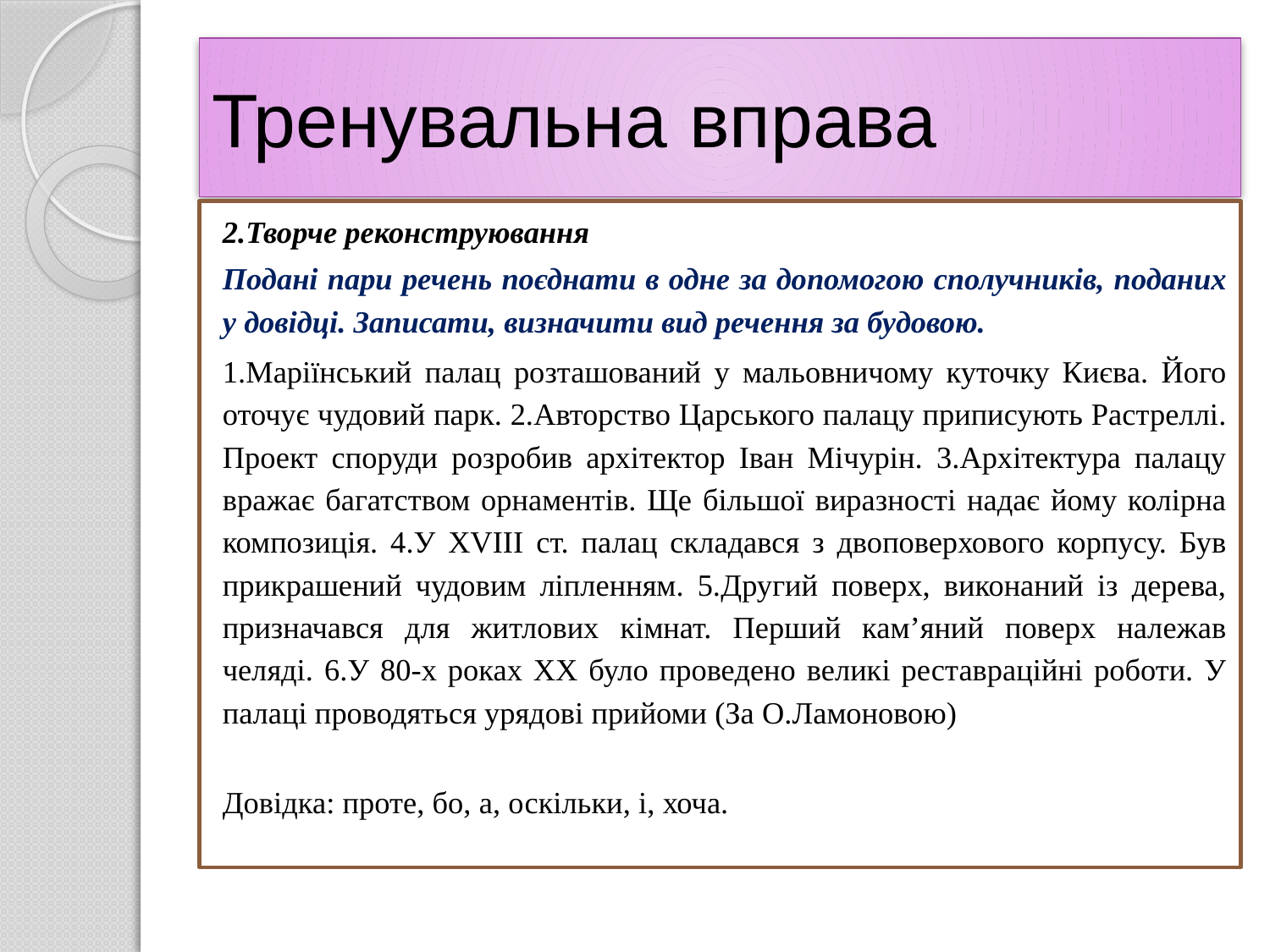

# Тренувальна вправа
2.Творче реконструювання
Подані пари речень поєднати в одне за допомогою сполучників, поданих у довідці. Записати, визначити вид речення за будовою.
1.Маріїнський палац розташований у мальовничому куточку Києва. Його оточує чудовий парк. 2.Авторство Царського палацу приписують Растреллі. Проект споруди розробив архітектор Іван Мічурін. 3.Архітектура палацу вражає багатством орнаментів. Ще більшої виразності надає йому колірна композиція. 4.У ХVІІІ ст. палац складався з двоповерхового корпусу. Був прикрашений чудовим ліпленням. 5.Другий поверх, виконаний із дерева, призначався для житлових кімнат. Перший кам’яний поверх належав челяді. 6.У 80-х роках ХХ було проведено великі реставраційні роботи. У палаці проводяться урядові прийоми (За О.Ламоновою)

Довідка: проте, бо, а, оскільки, і, хоча.